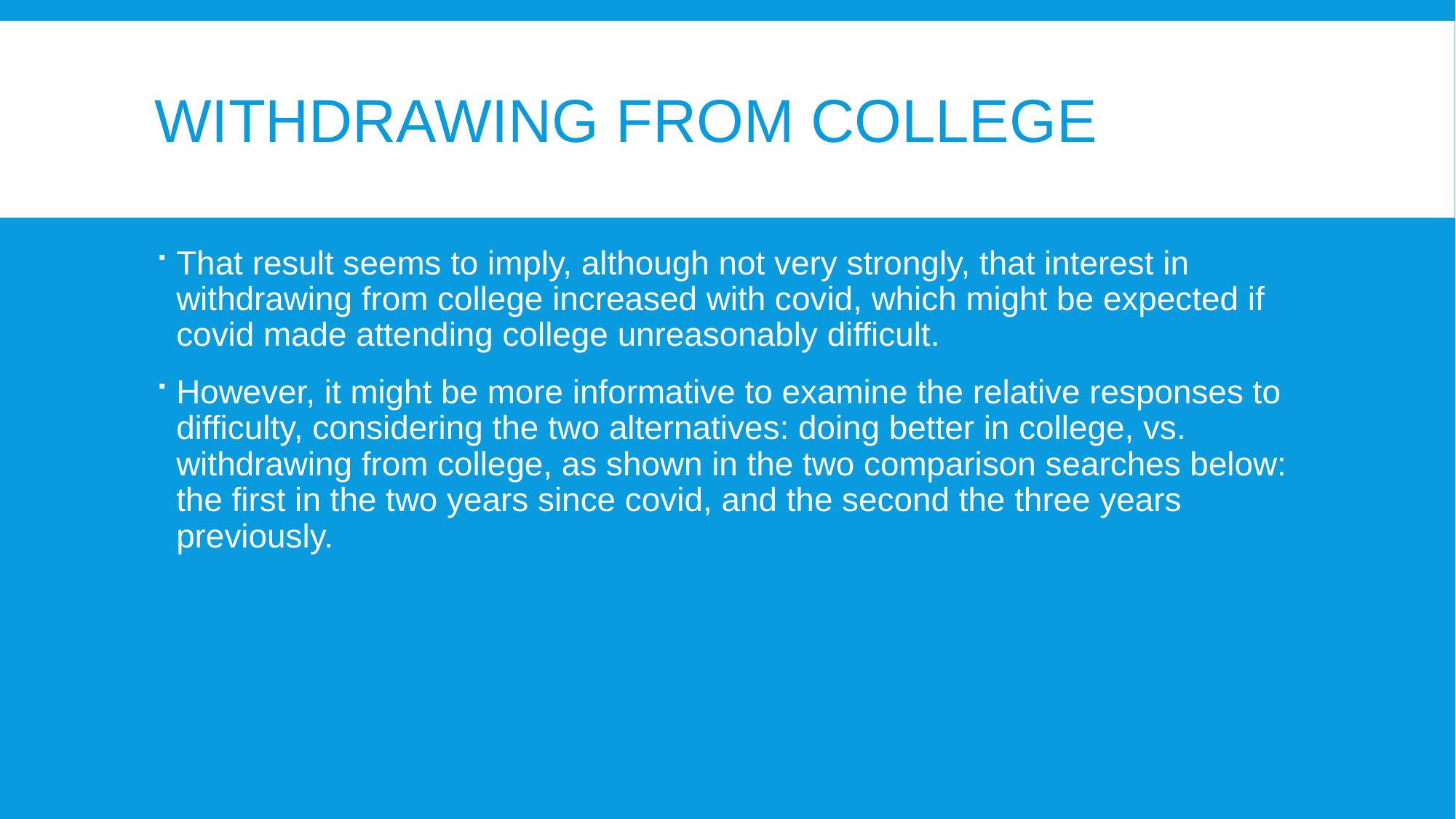

# Withdrawing from College
That result seems to imply, although not very strongly, that interest in withdrawing from college increased with covid, which might be expected if covid made attending college unreasonably difficult.
However, it might be more informative to examine the relative responses to difficulty, considering the two alternatives: doing better in college, vs. withdrawing from college, as shown in the two comparison searches below: the first in the two years since covid, and the second the three years previously.